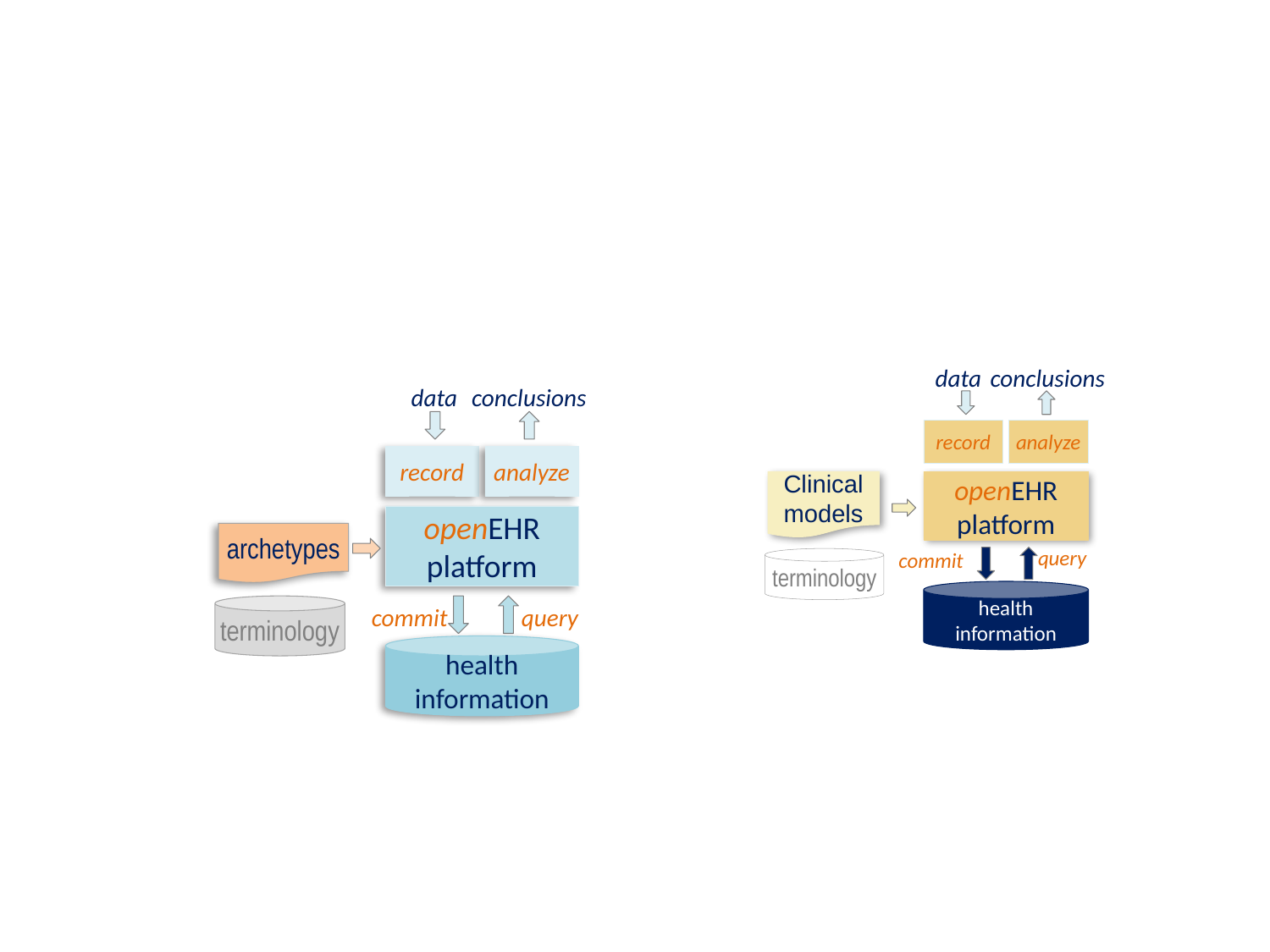

data
conclusions

record
analyze
Clinical models
openEHR platform

query
commit

terminology
health information
data
conclusions

record
analyze
openEHR platform
archetypes

terminology
commit

query
health information